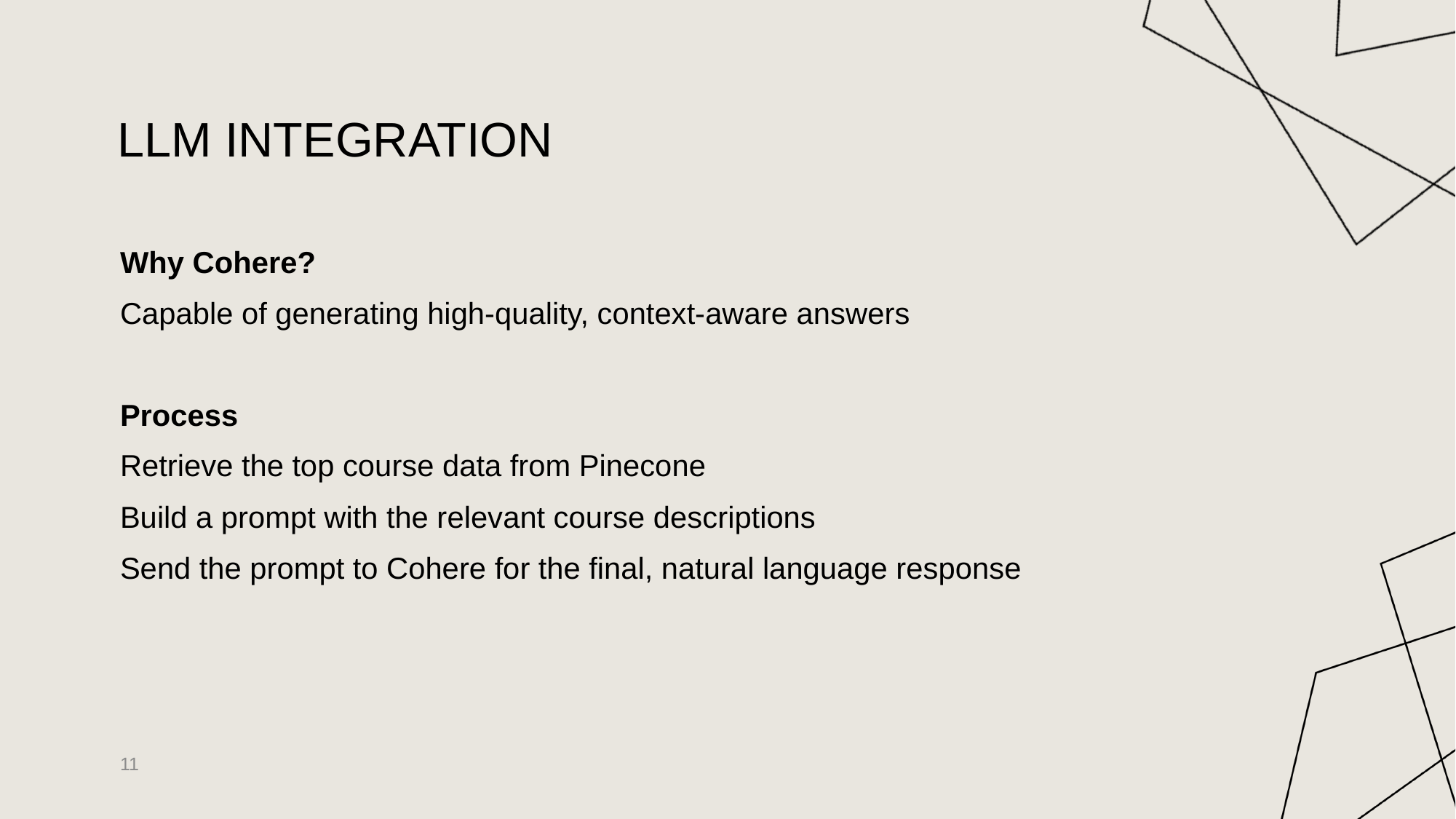

# LLm Integration
Why Cohere?
Capable of generating high-quality, context-aware answers

Process
Retrieve the top course data from Pinecone
Build a prompt with the relevant course descriptions
Send the prompt to Cohere for the final, natural language response

11